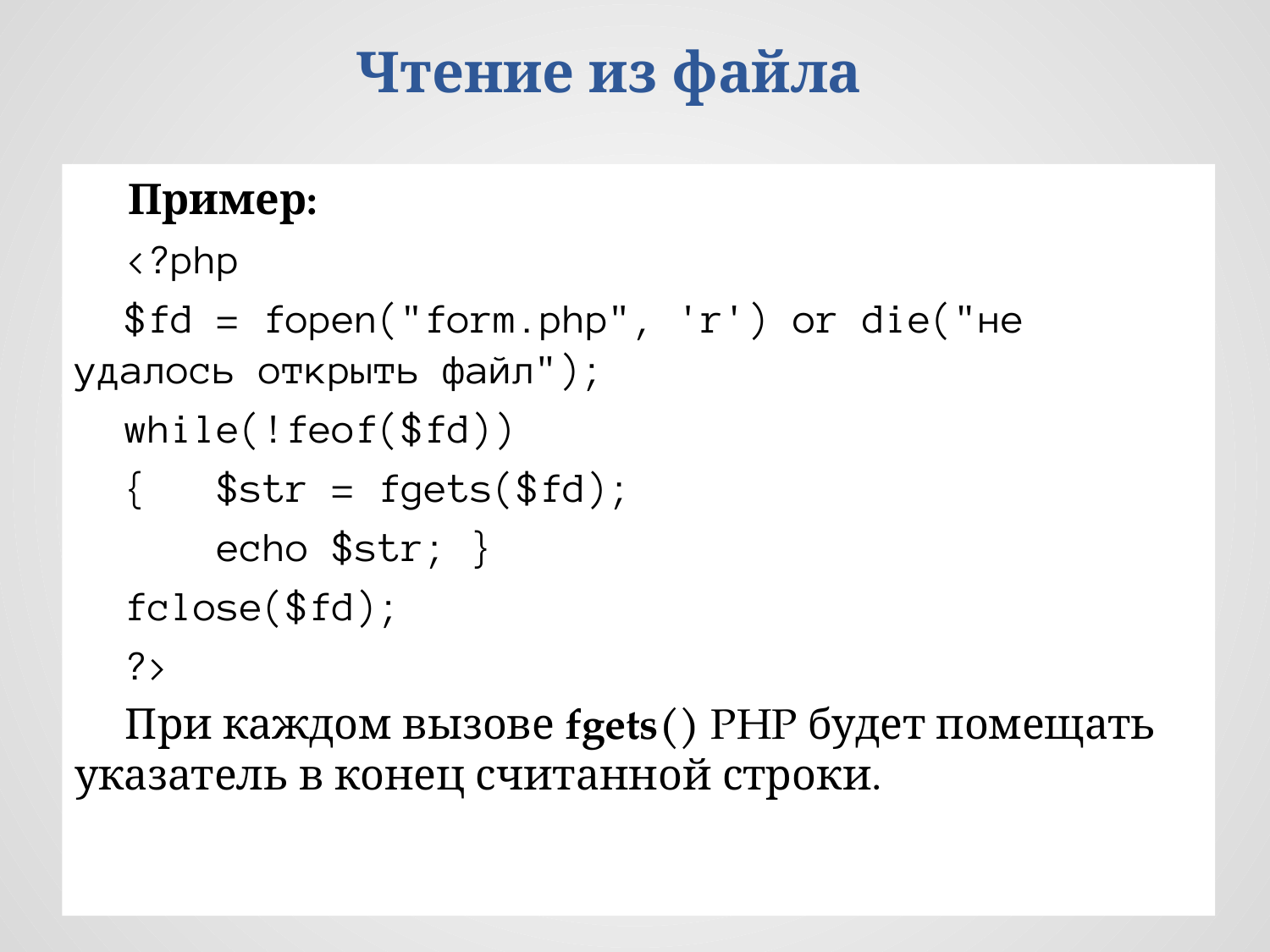

# Чтение из файла
Пример:
<?php
$fd = fopen("form.php", 'r') or die("не удалось открыть файл");
while(!feof($fd))
{   $str = fgets($fd);
    echo $str; }
fclose($fd);
?>
При каждом вызове fgets() PHP будет помещать указатель в конец считанной строки.
12